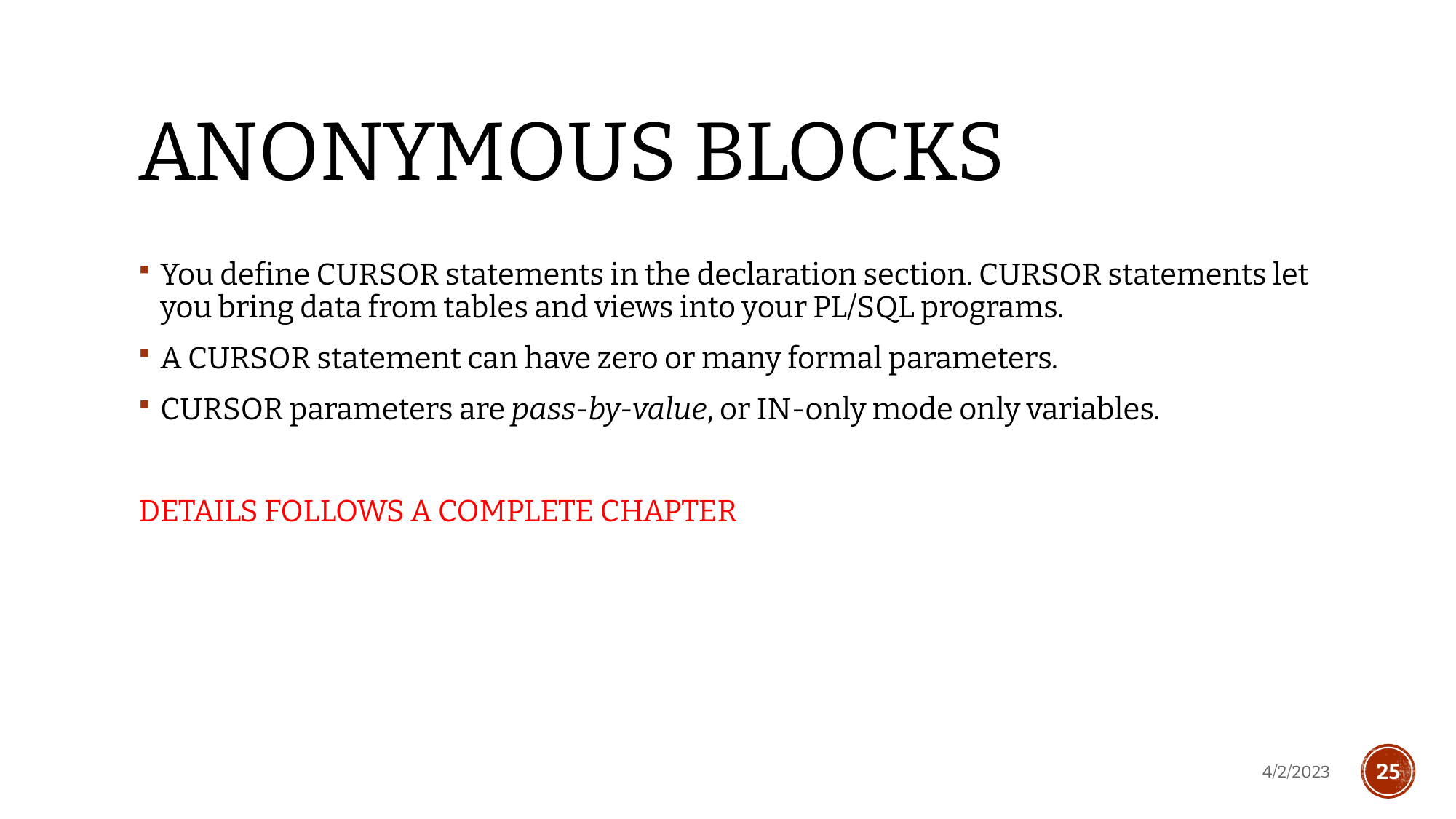

# Anonymous blocks
You define CURSOR statements in the declaration section. CURSOR statements let you bring data from tables and views into your PL/SQL programs.
A CURSOR statement can have zero or many formal parameters.
CURSOR parameters are pass-by-value, or IN-only mode only variables.

DETAILS FOLLOWS A COMPLETE CHAPTER

4/2/2023
25